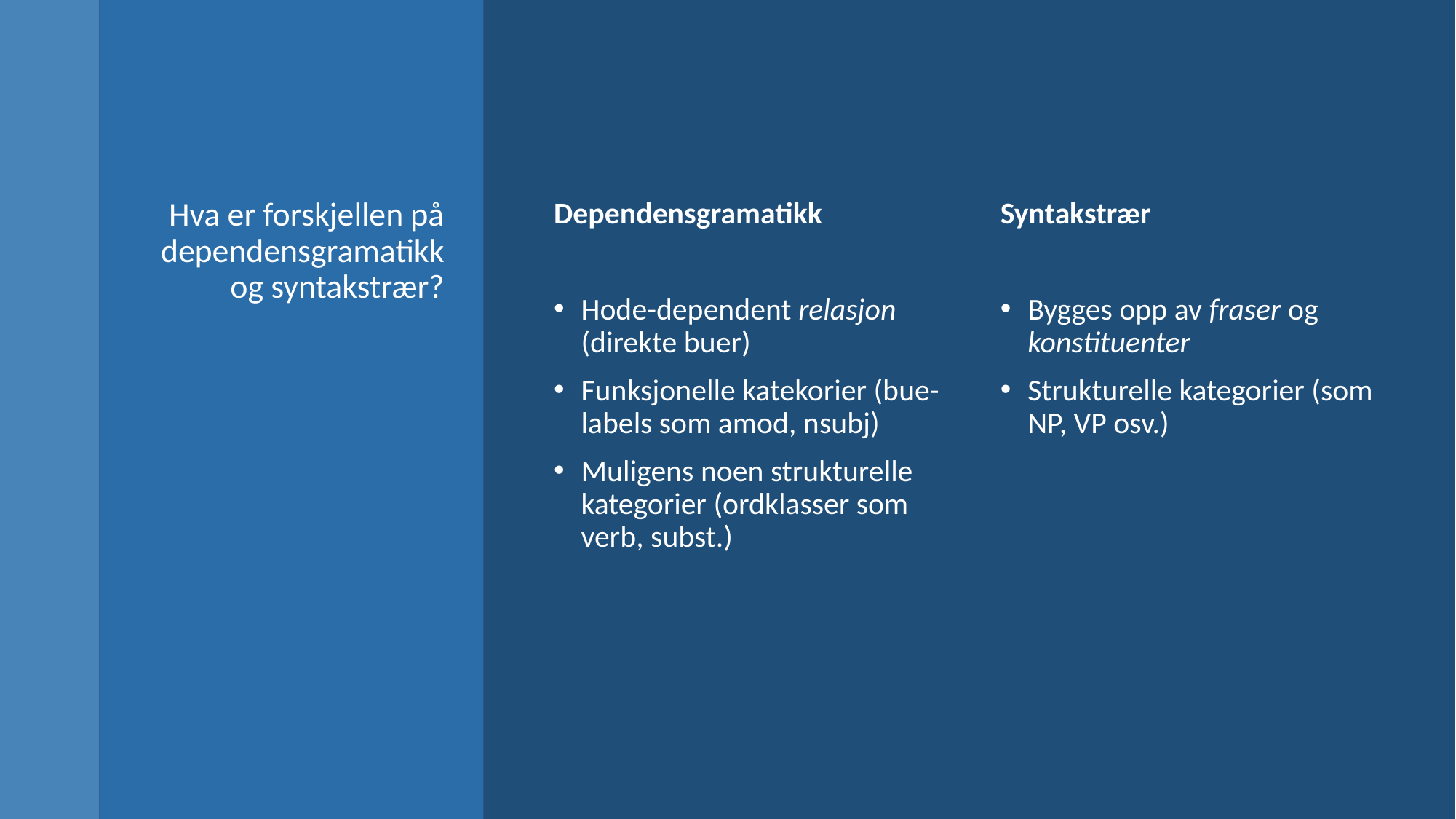

# Hva er forskjellen på dependensgramatikk og syntakstrær?
Dependensgramatikk

Hode-dependent relasjon (direkte buer)
Funksjonelle katekorier (bue-labels som amod, nsubj)
Muligens noen strukturelle kategorier (ordklasser som verb, subst.)

Syntakstrær

Bygges opp av fraser og konstituenter
Strukturelle kategorier (som NP, VP osv.)